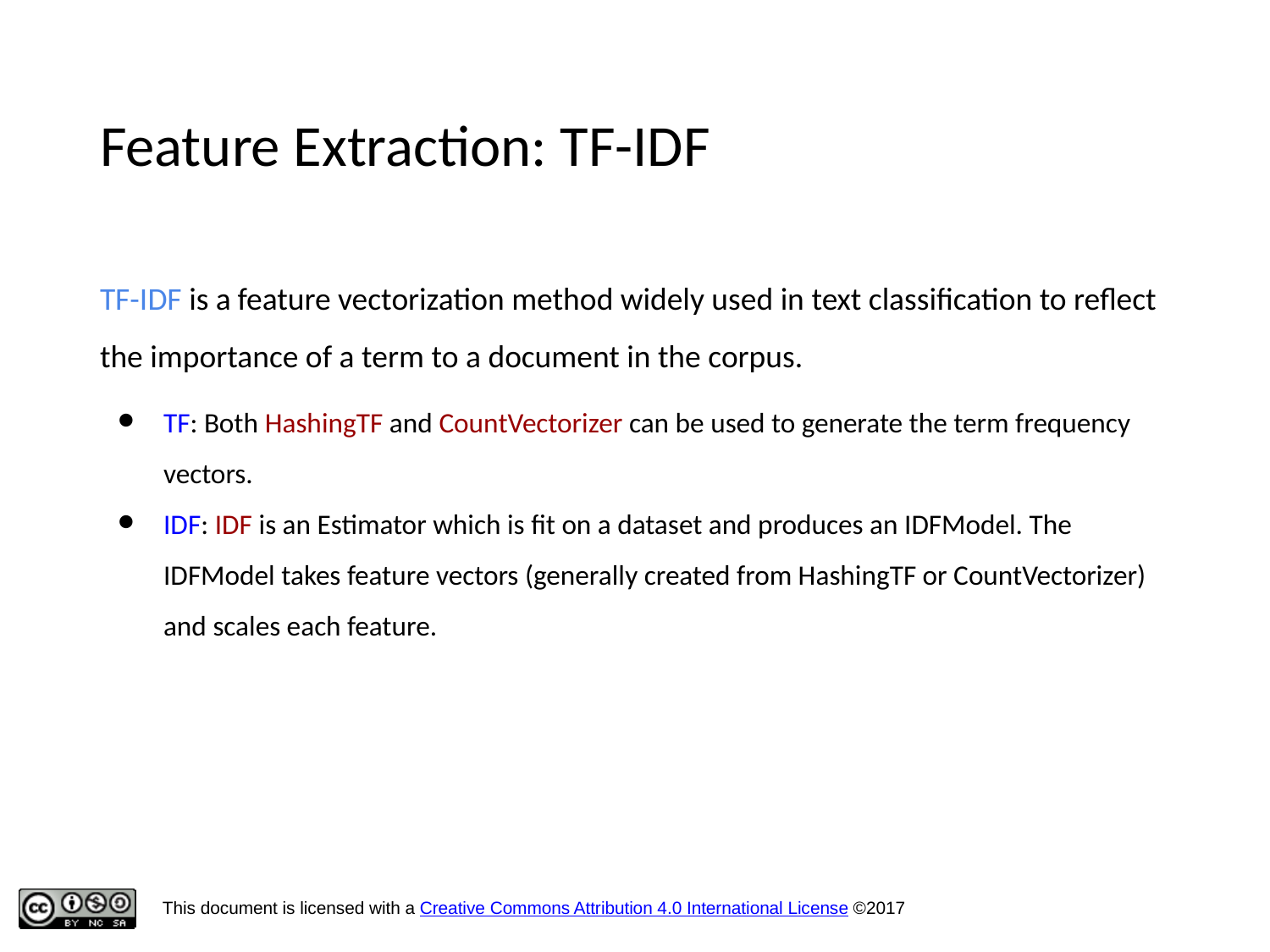

Feature Extraction: TF-IDF
TF-IDF is a feature vectorization method widely used in text classification to reflect the importance of a term to a document in the corpus.
TF: Both HashingTF and CountVectorizer can be used to generate the term frequency vectors.
IDF: IDF is an Estimator which is fit on a dataset and produces an IDFModel. The IDFModel takes feature vectors (generally created from HashingTF or CountVectorizer) and scales each feature.